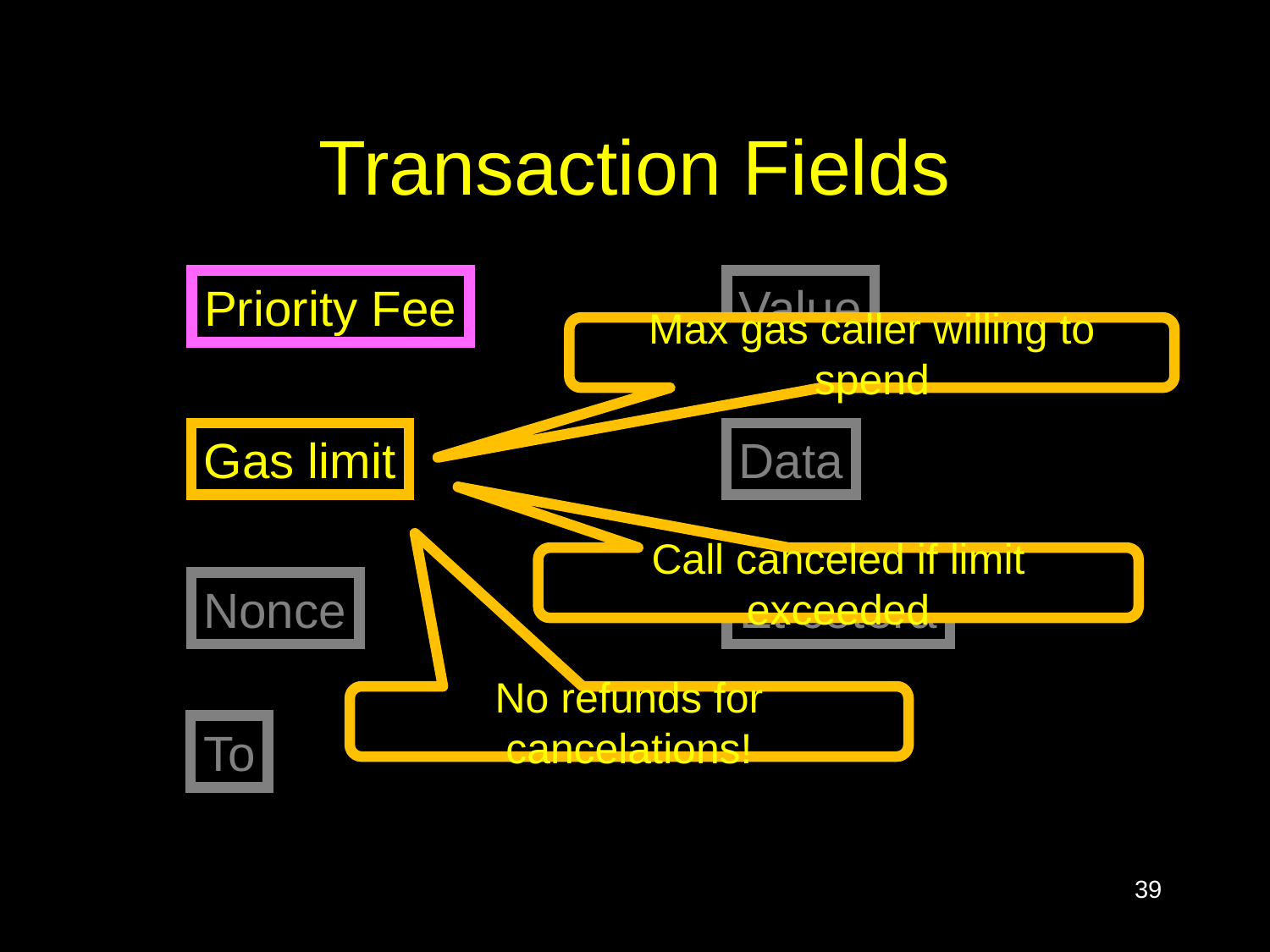

# Transaction Fields
Priority Fee
Value
Max gas caller willing to spend
Gas limit
Data
Call canceled if limit exceeded
Nonce
Et cetera
No refunds for cancelations!
To
39